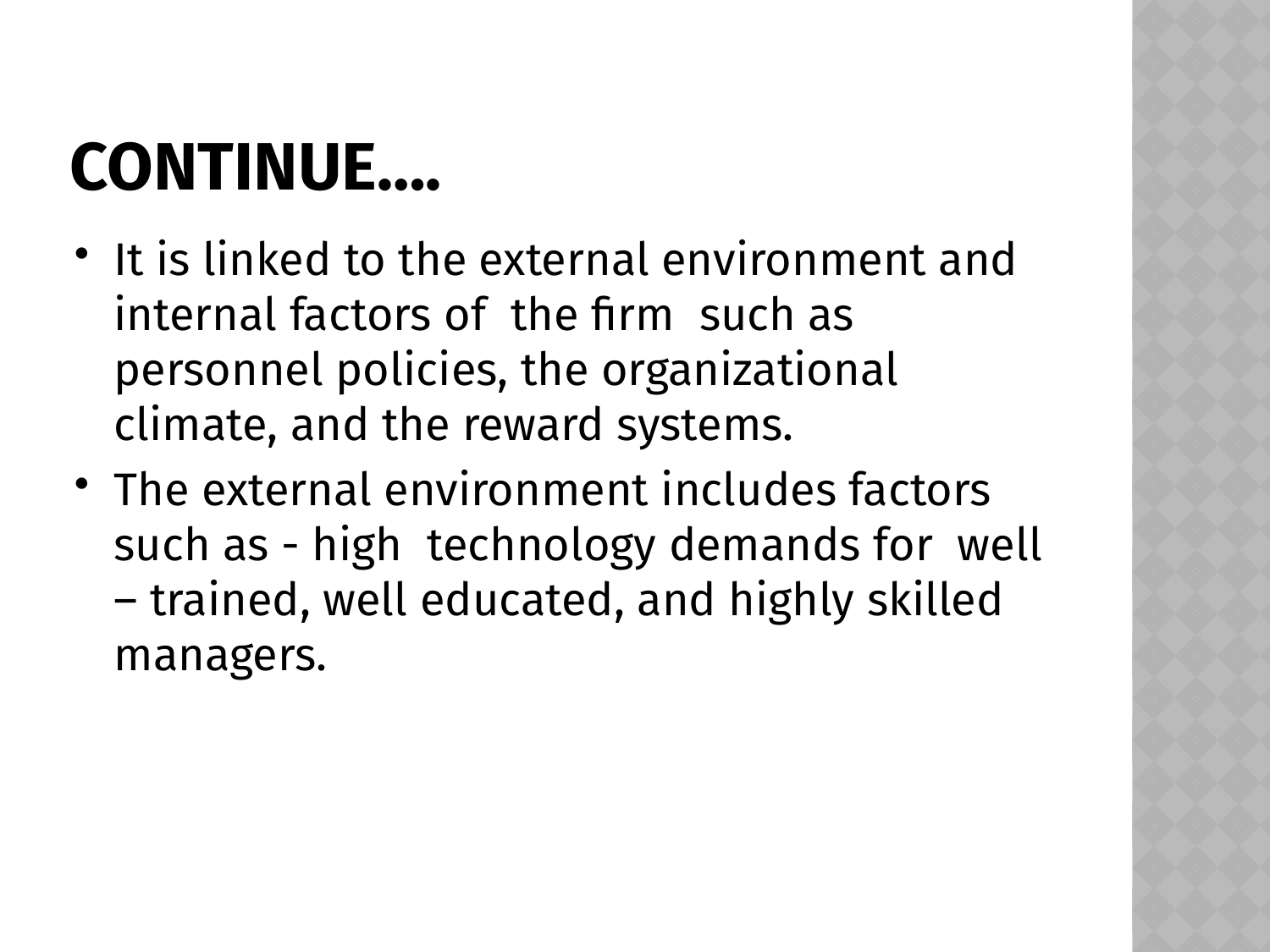

# Continue….
It is linked to the external environment and internal factors of  the firm  such as personnel policies, the organizational climate, and the reward systems.
The external environment includes factors such as - high  technology demands for  well – trained, well educated, and highly skilled managers.